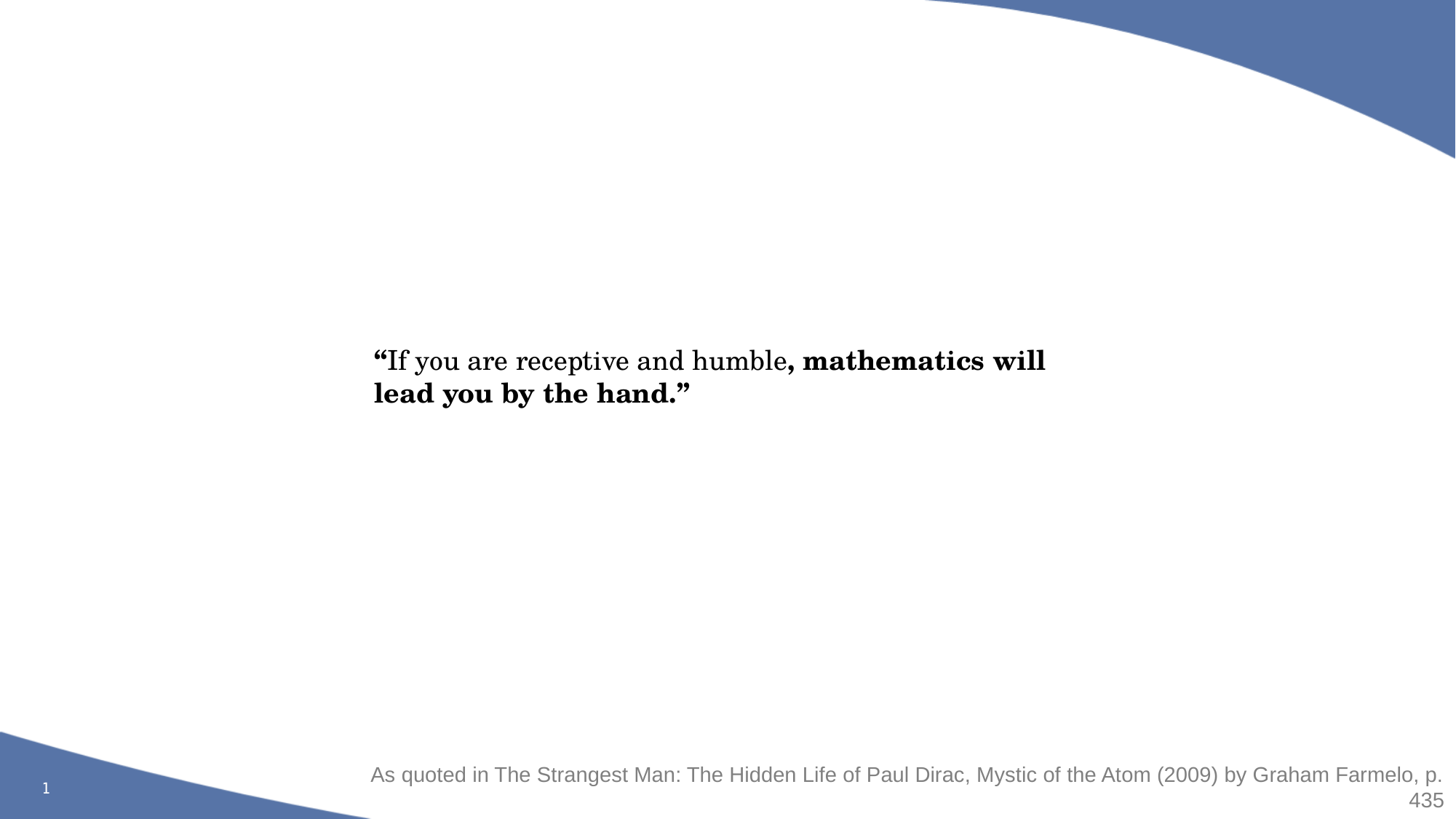

“If you are receptive and humble, mathematics will lead you by the hand.”
1
As quoted in The Strangest Man: The Hidden Life of Paul Dirac, Mystic of the Atom (2009) by Graham Farmelo, p. 435